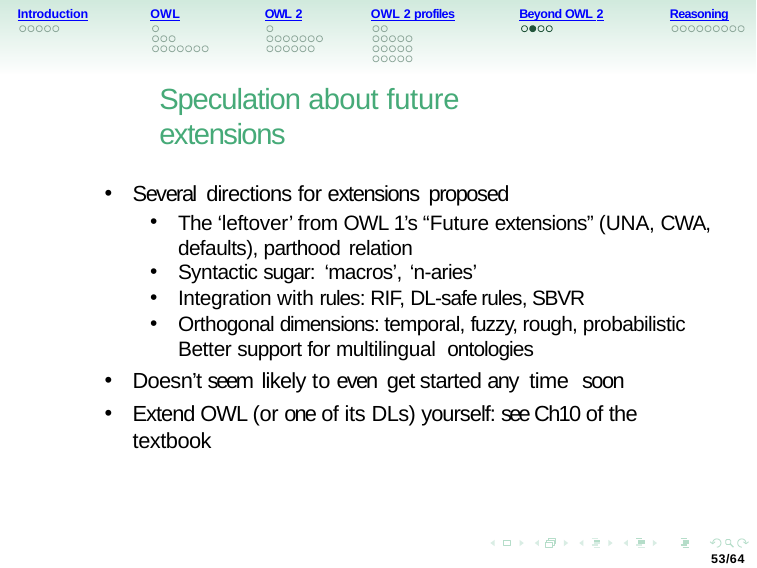

Introduction
OWL
OWL 2
OWL 2 profiles
Beyond OWL 2
Reasoning

Speculation about future extensions
Several  directions for extensions proposed
The ‘leftover’ from OWL 1’s “Future extensions” (UNA, CWA,  defaults), parthood relation
Syntactic sugar:  ‘macros’, ‘n-aries’
Integration with rules: RIF, DL-safe rules, SBVR
Orthogonal dimensions: temporal, fuzzy, rough, probabilistic  Better support for multilingual  ontologies
Doesn’t seem  likely to even  get started any  time  soon
Extend OWL (or one of its DLs) yourself: see Ch10 of the  textbook

53/64